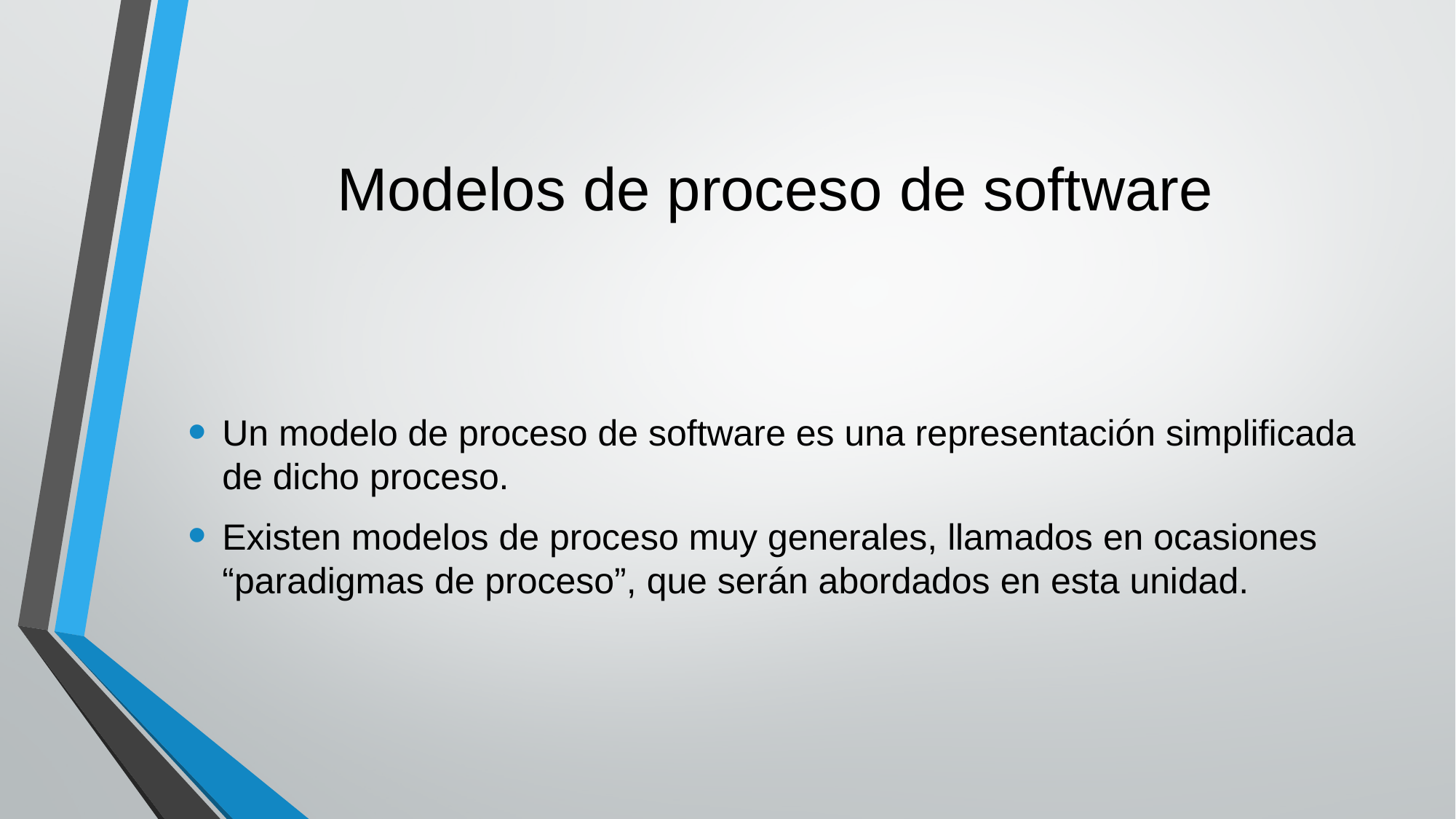

# Modelos de proceso de software
Un modelo de proceso de software es una representación simplificada de dicho proceso.
Existen modelos de proceso muy generales, llamados en ocasiones “paradigmas de proceso”, que serán abordados en esta unidad.